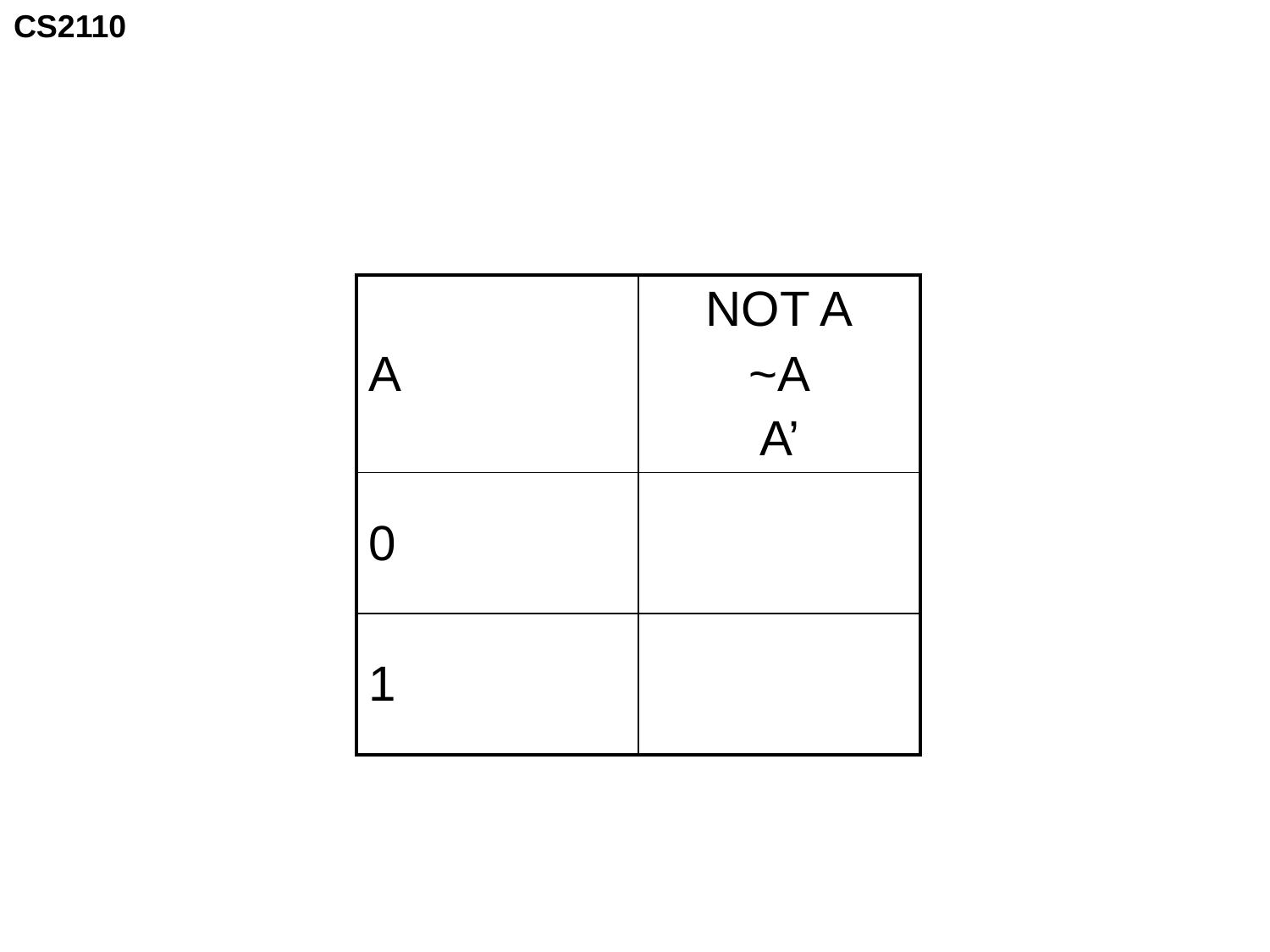

| A | NOT A ~A A’ |
| --- | --- |
| 0 |  |
| 1 |  |